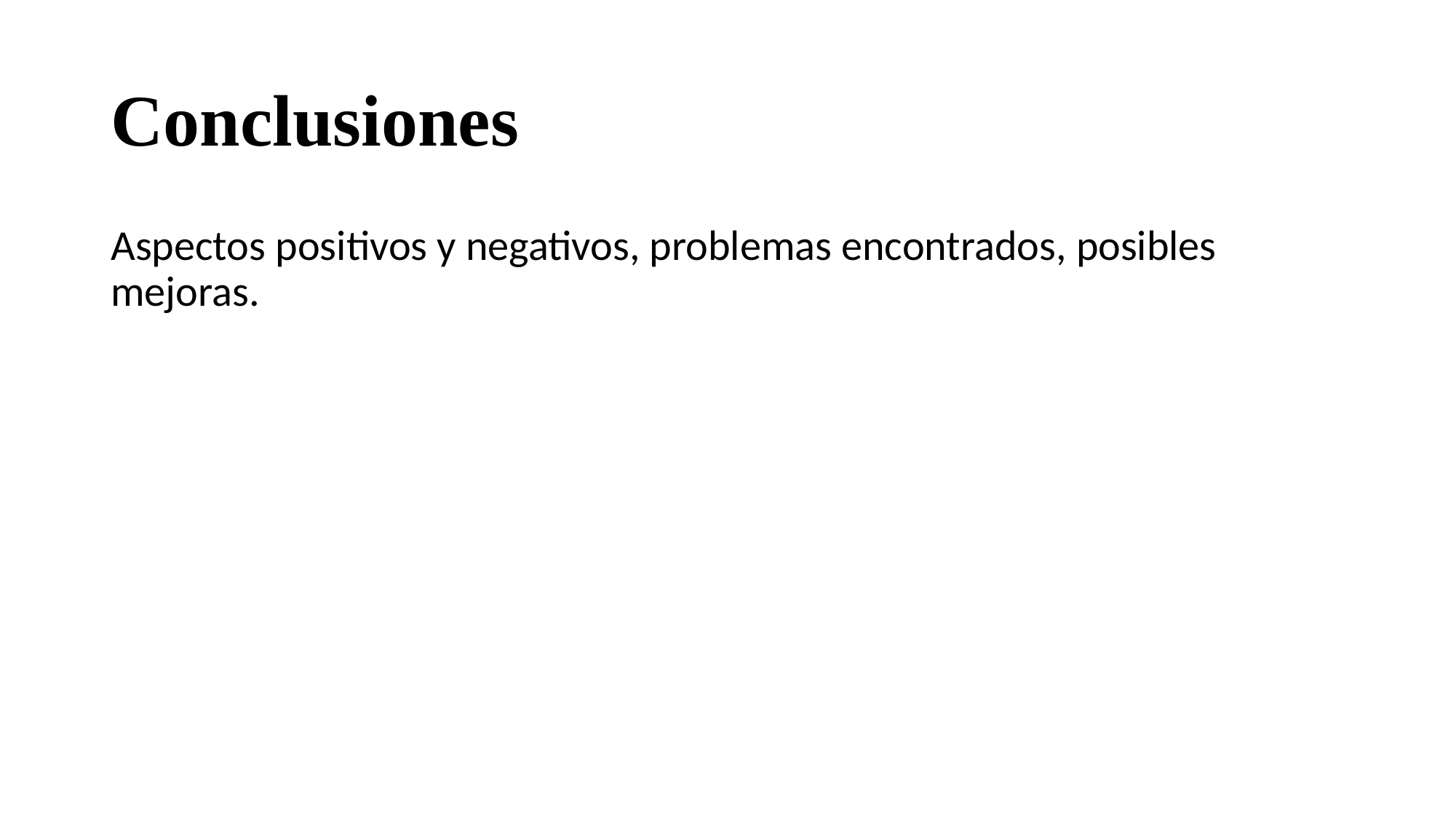

# Conclusiones
Aspectos positivos y negativos, problemas encontrados, posibles mejoras.